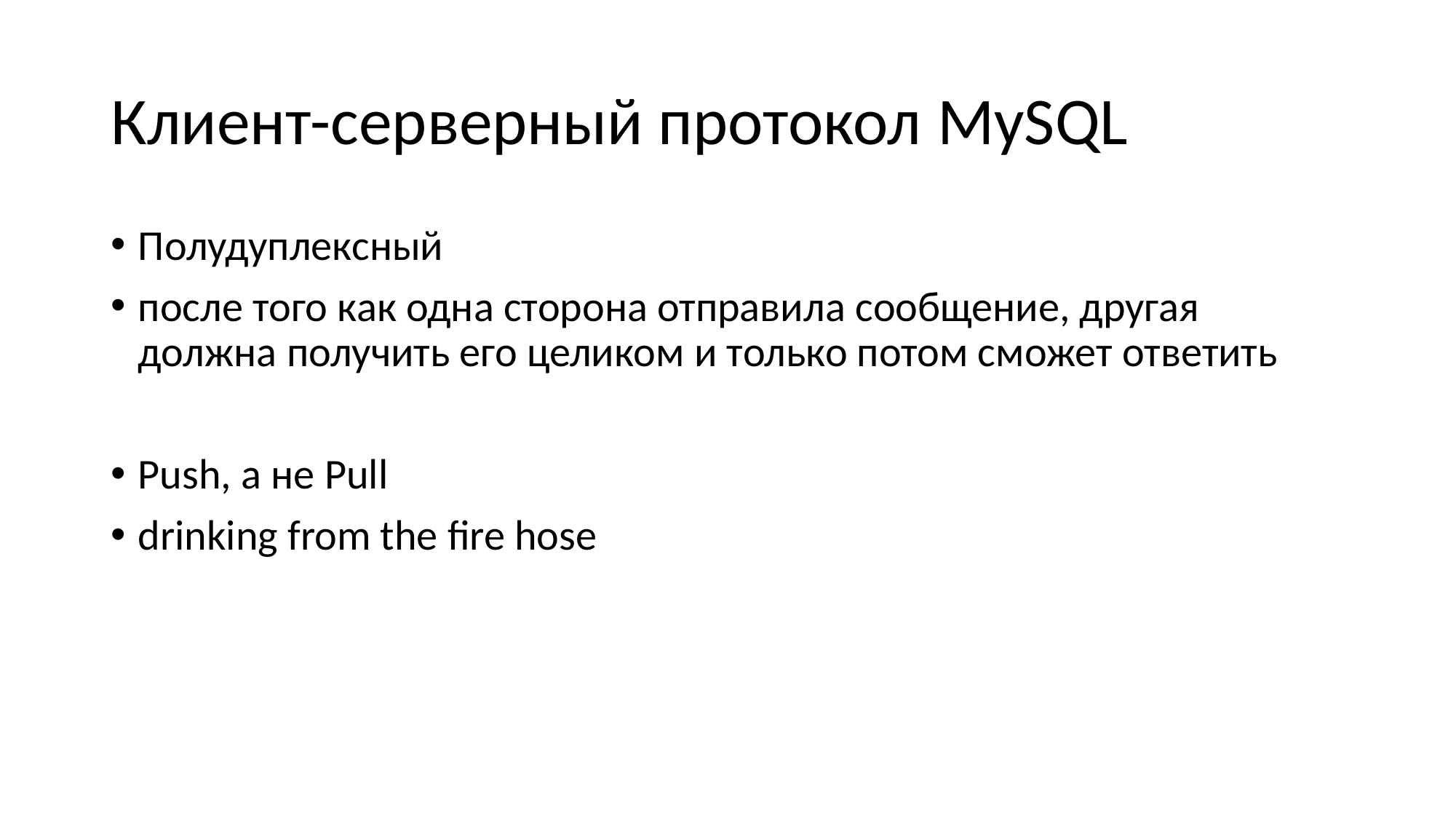

# Клиент-серверный протокол MySQL
Полудуплексный
после того как одна сторона отправила сообщение, другая должна получить его целиком и только потом сможет ответить

Push, а не Pull
drinking from the fire hose